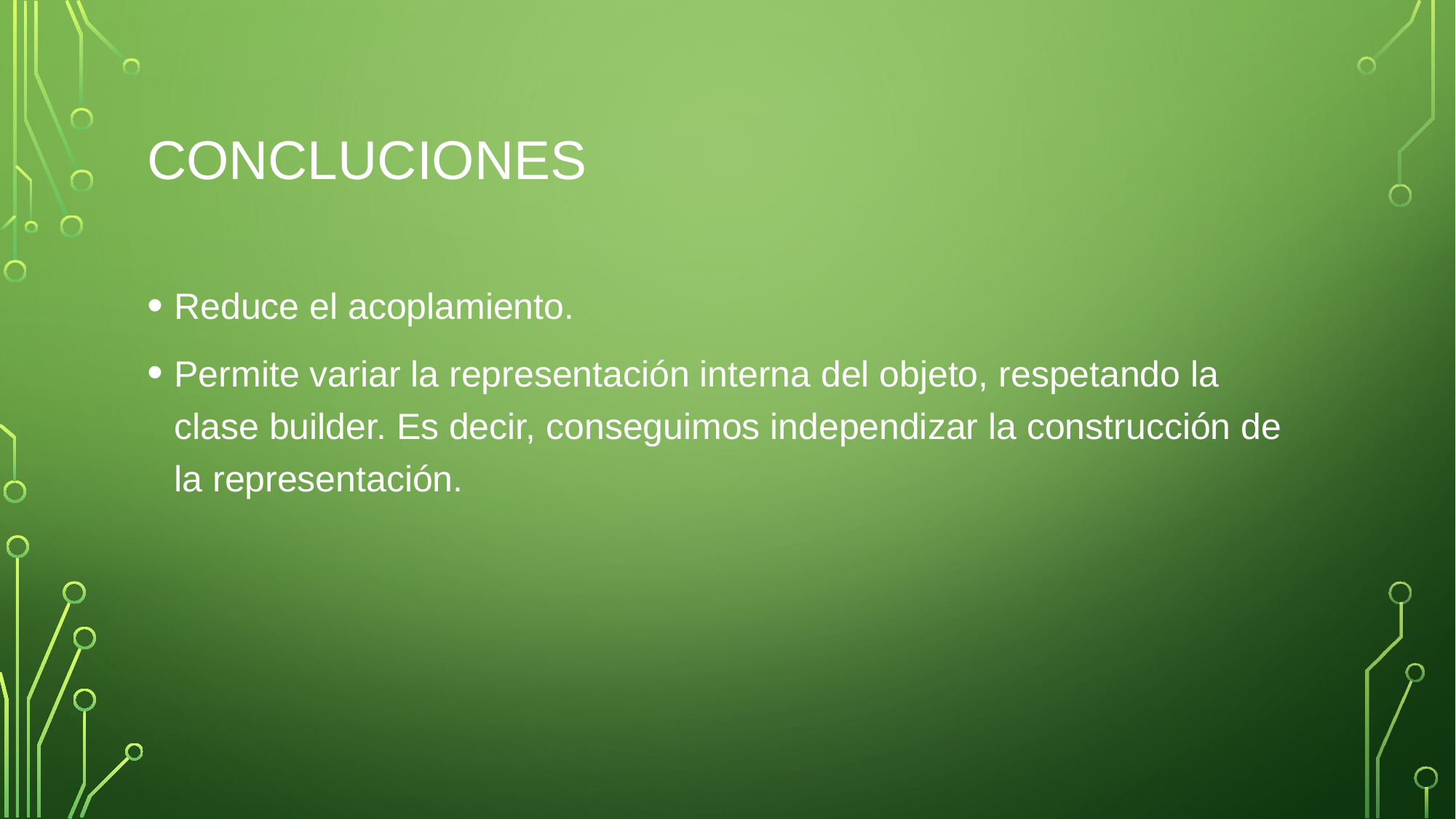

# Concluciones
Reduce el acoplamiento.
Permite variar la representación interna del objeto, respetando la clase builder. Es decir, conseguimos independizar la construcción de la representación.